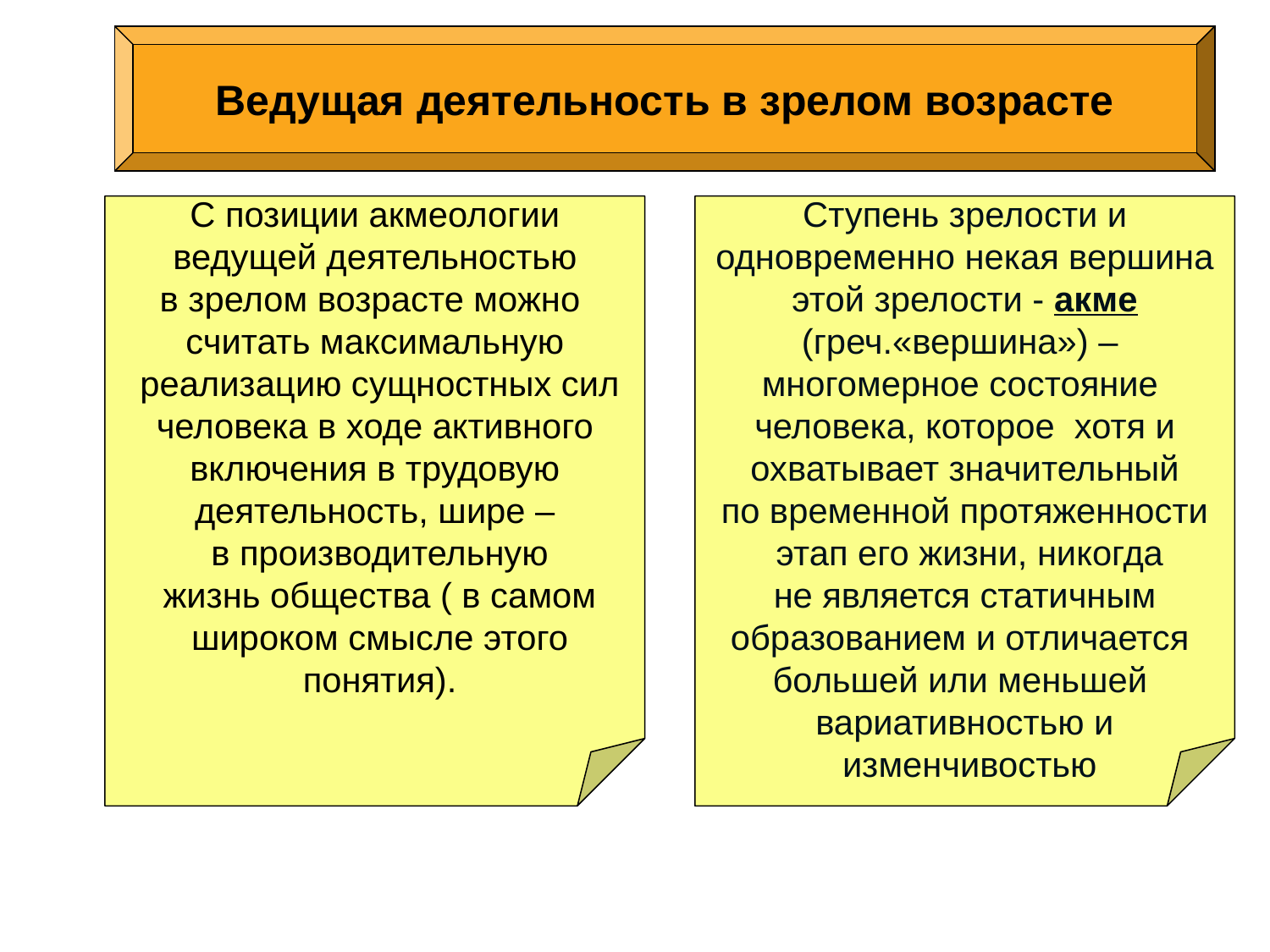

Ведущая деятельность в зрелом возрасте
.

С позиции акмеологии
 ведущей деятельностью
в зрелом возрасте можно
считать максимальную
 реализацию сущностных сил
 человека в ходе активного
включения в трудовую
деятельность, шире –
 в производительную
 жизнь общества ( в самом
 широком смысле этого
 понятия).

Ступень зрелости и
 одновременно некая вершина
этой зрелости - акме
(греч.«вершина») –
многомерное состояние
человека, которое  хотя и
 охватывает значительный
по временной протяженности
 этап его жизни, никогда
 не является статичным
образованием и отличается
большей или меньшей
вариативностью и
 изменчивостью